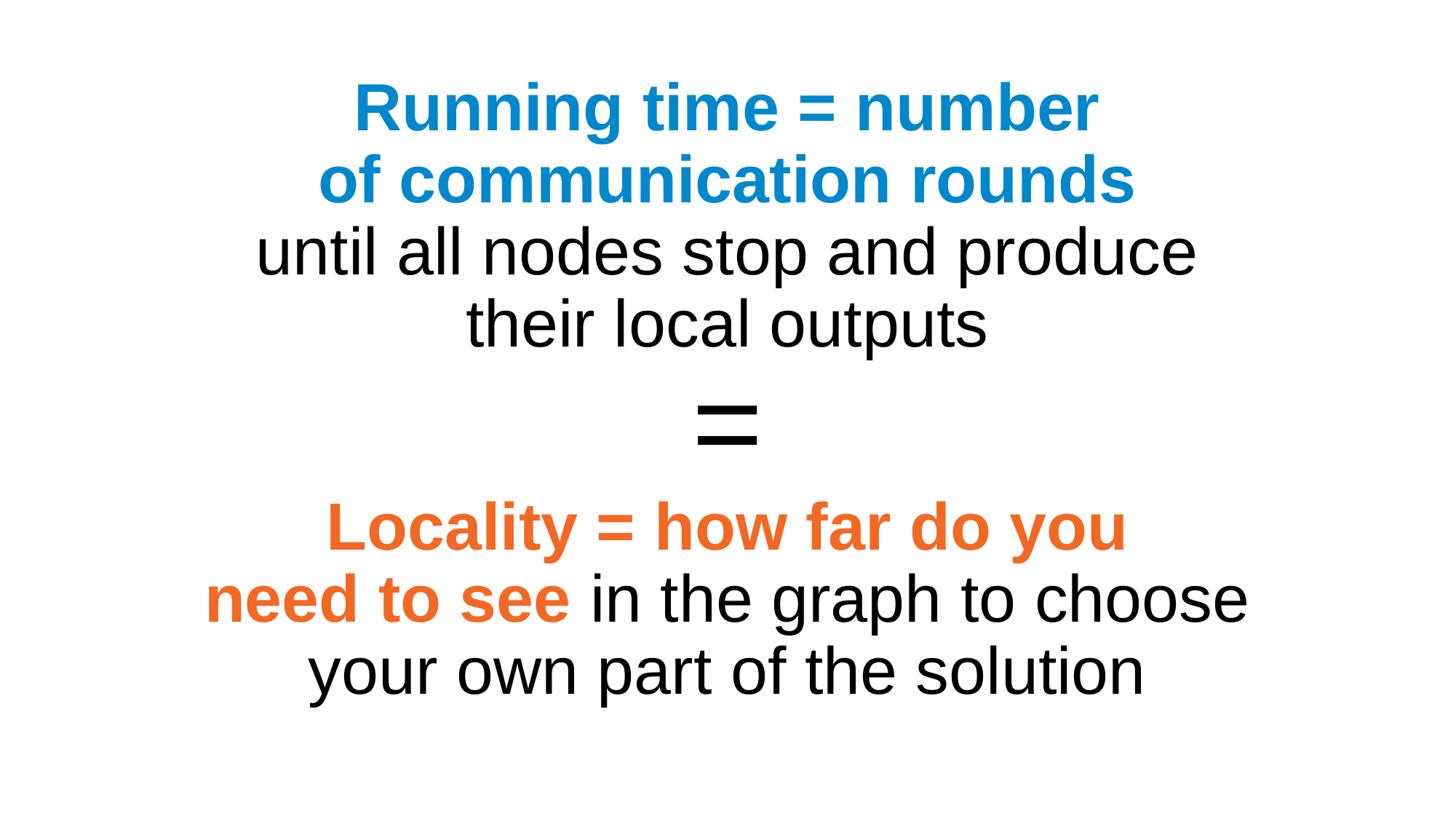

Running time = number
of communication rounds
until all nodes stop and produce
their local outputs
=
Locality = how far do you
need to see in the graph to choose
your own part of the solution